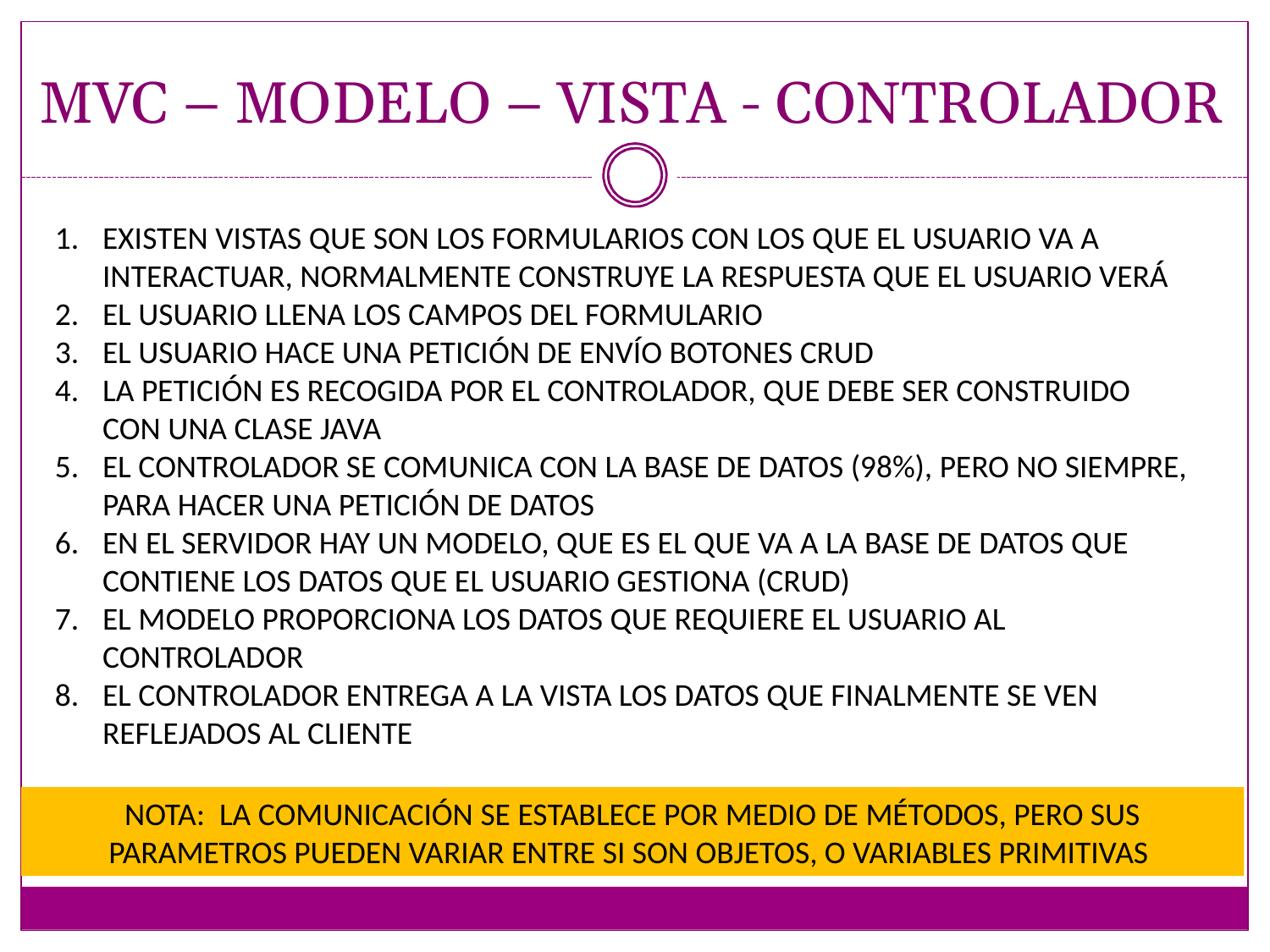

# MVC – MODELO – VISTA - CONTROLADOR
EXISTEN VISTAS QUE SON LOS FORMULARIOS CON LOS QUE EL USUARIO VA A INTERACTUAR, NORMALMENTE CONSTRUYE LA RESPUESTA QUE EL USUARIO VERÁ
EL USUARIO LLENA LOS CAMPOS DEL FORMULARIO
EL USUARIO HACE UNA PETICIÓN DE ENVÍO BOTONES CRUD
LA PETICIÓN ES RECOGIDA POR EL CONTROLADOR, QUE DEBE SER CONSTRUIDO CON UNA CLASE JAVA
EL CONTROLADOR SE COMUNICA CON LA BASE DE DATOS (98%), PERO NO SIEMPRE, PARA HACER UNA PETICIÓN DE DATOS
EN EL SERVIDOR HAY UN MODELO, QUE ES EL QUE VA A LA BASE DE DATOS QUE CONTIENE LOS DATOS QUE EL USUARIO GESTIONA (CRUD)
EL MODELO PROPORCIONA LOS DATOS QUE REQUIERE EL USUARIO AL CONTROLADOR
EL CONTROLADOR ENTREGA A LA VISTA LOS DATOS QUE FINALMENTE SE VEN REFLEJADOS AL CLIENTE

NOTA:  LA COMUNICACIÓN SE ESTABLECE POR MEDIO DE MÉTODOS, PERO SUS PARAMETROS PUEDEN VARIAR ENTRE SI SON OBJETOS, O VARIABLES PRIMITIVAS